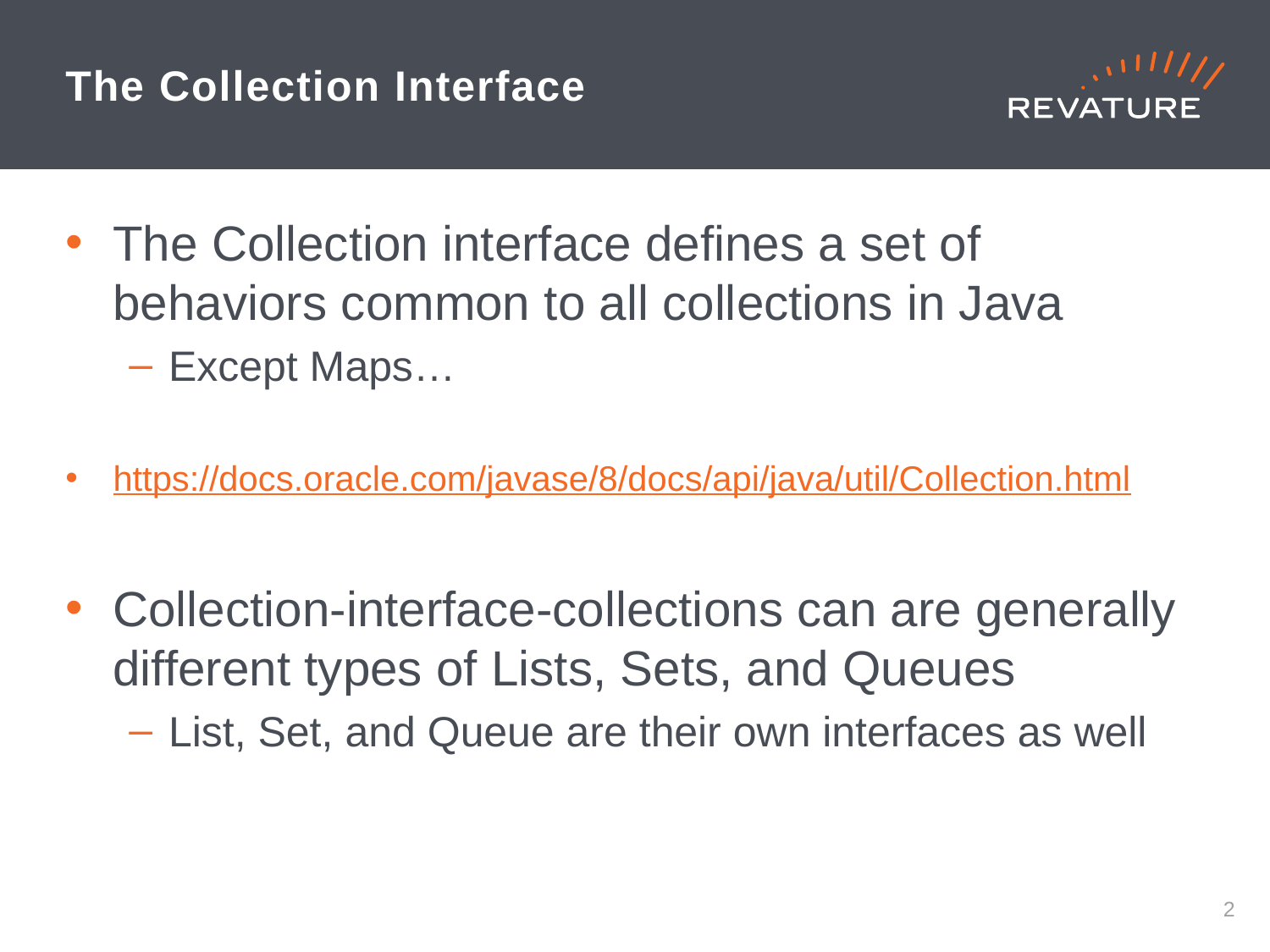

# The Collection Interface
The Collection interface defines a set of behaviors common to all collections in Java
Except Maps…

https://docs.oracle.com/javase/8/docs/api/java/util/Collection.html

Collection-interface-collections can are generally different types of Lists, Sets, and Queues
List, Set, and Queue are their own interfaces as well
2